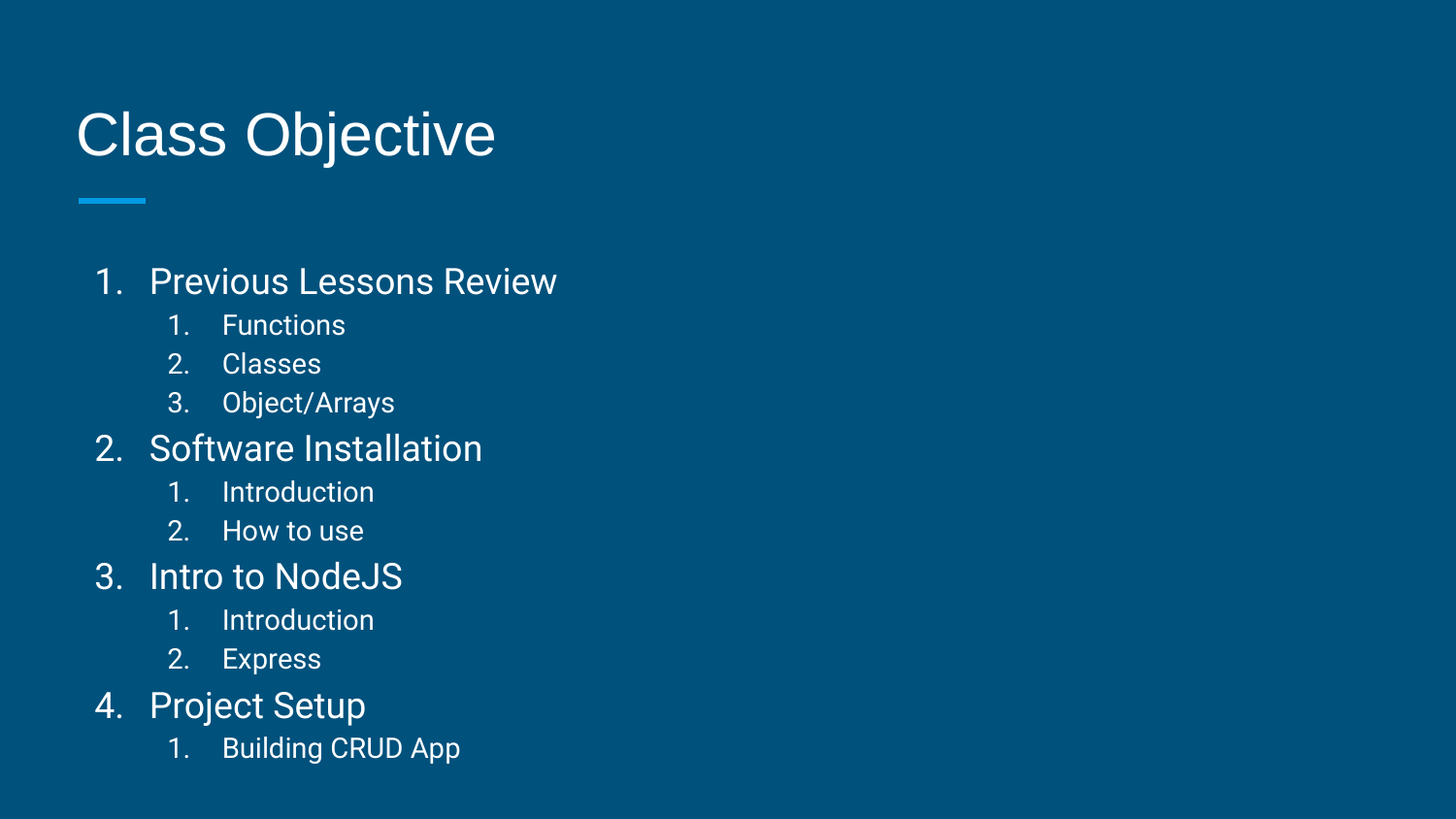

# Class Objective
Previous Lessons Review
Functions
Classes
Object/Arrays
Software Installation
Introduction
How to use
Intro to NodeJS
Introduction
Express
Project Setup
Building CRUD App